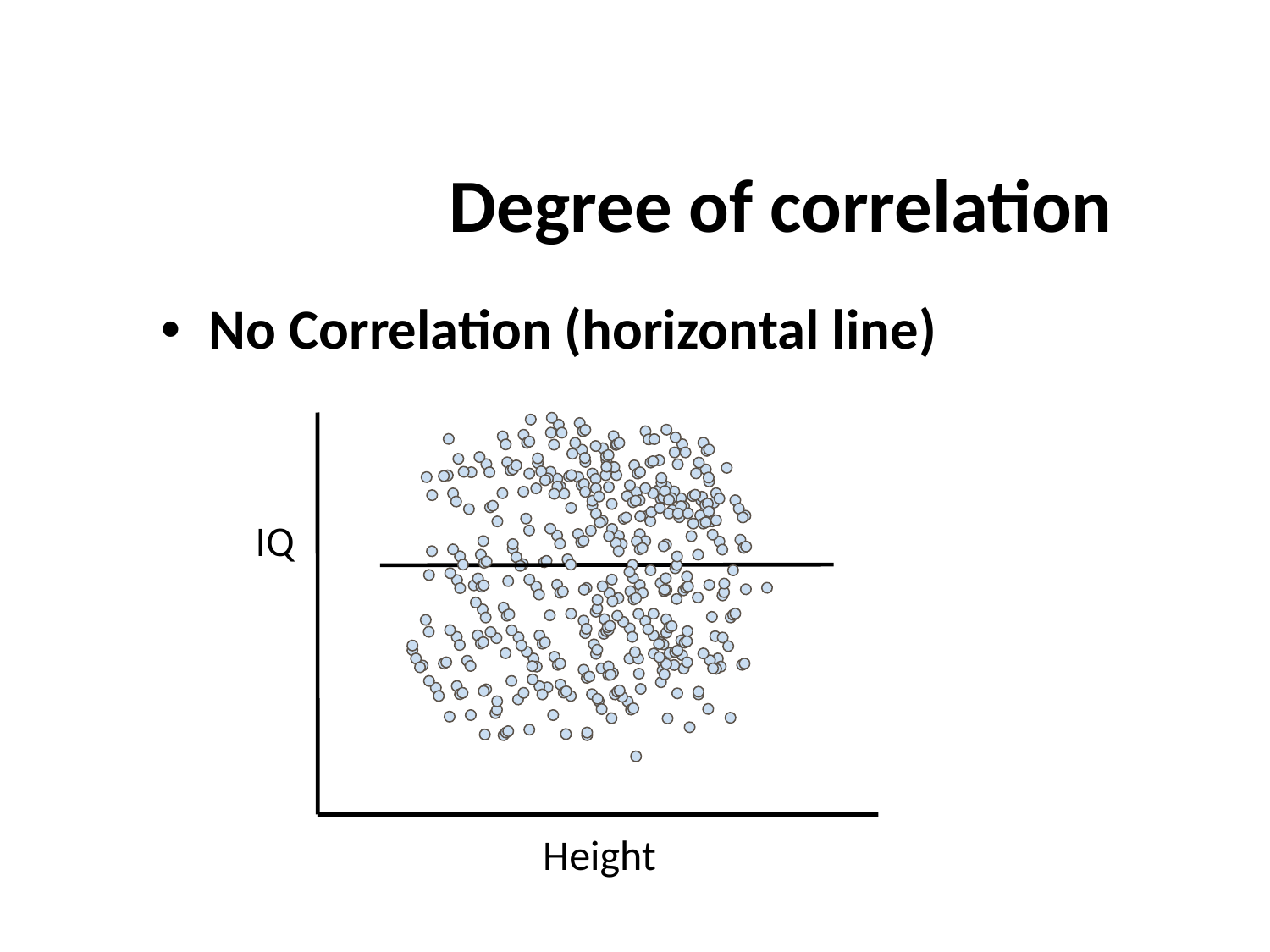

# Degree of correlation
No Correlation (horizontal line)

IQ

Height